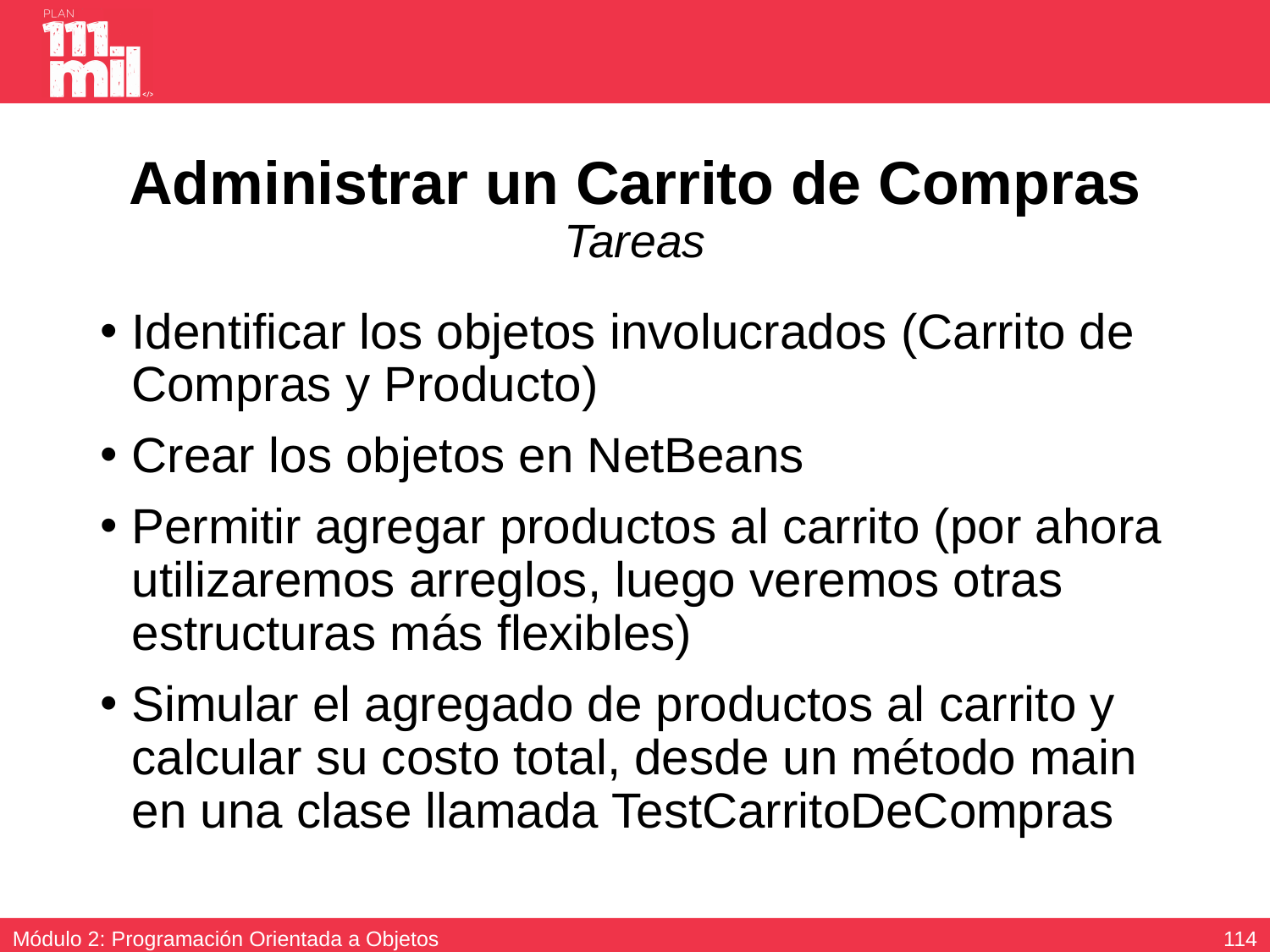

# Administrar un Carrito de Compras Tareas
Identificar los objetos involucrados (Carrito de Compras y Producto)
Crear los objetos en NetBeans
Permitir agregar productos al carrito (por ahora utilizaremos arreglos, luego veremos otras estructuras más flexibles)
Simular el agregado de productos al carrito y calcular su costo total, desde un método main en una clase llamada TestCarritoDeCompras

114
Módulo 2: Programación Orientada a Objetos